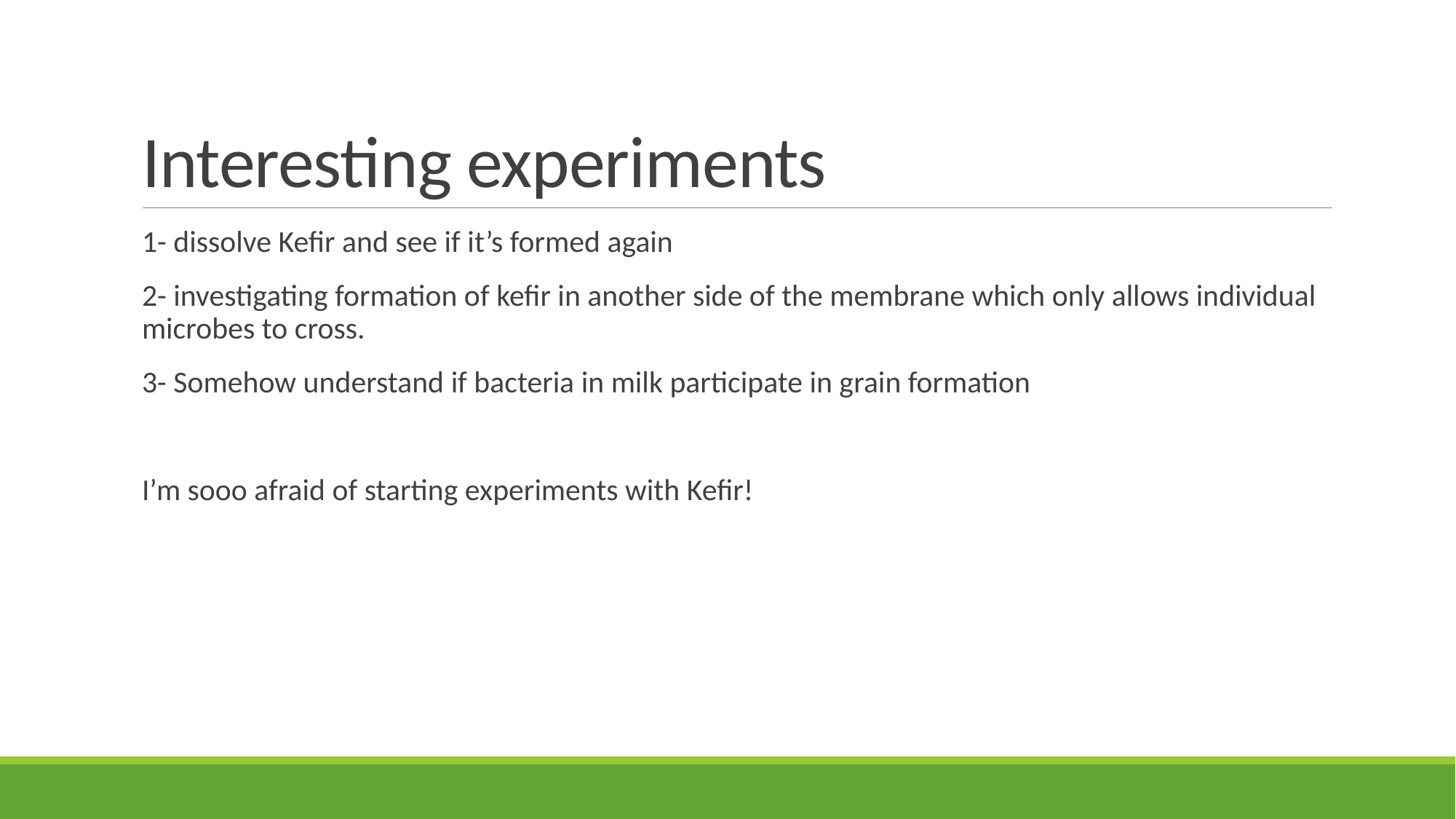

# Interesting experiments
1- dissolve Kefir and see if it’s formed again
2- investigating formation of kefir in another side of the membrane which only allows individual microbes to cross.
3- Somehow understand if bacteria in milk participate in grain formation

I’m sooo afraid of starting experiments with Kefir!